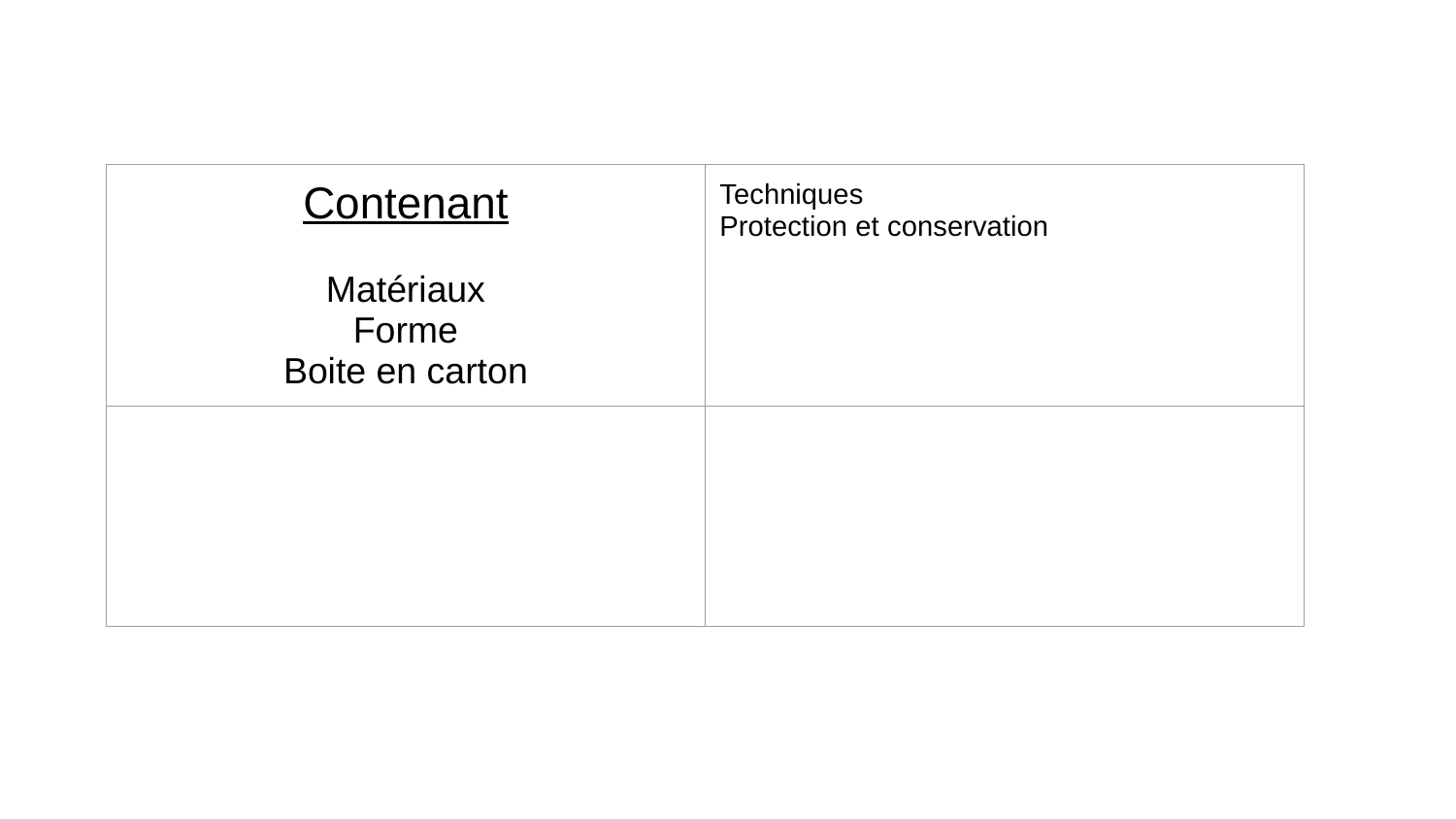

| Contenant Matériaux Forme Boite en carton | Techniques Protection et conservation |
| --- | --- |
|  |  |